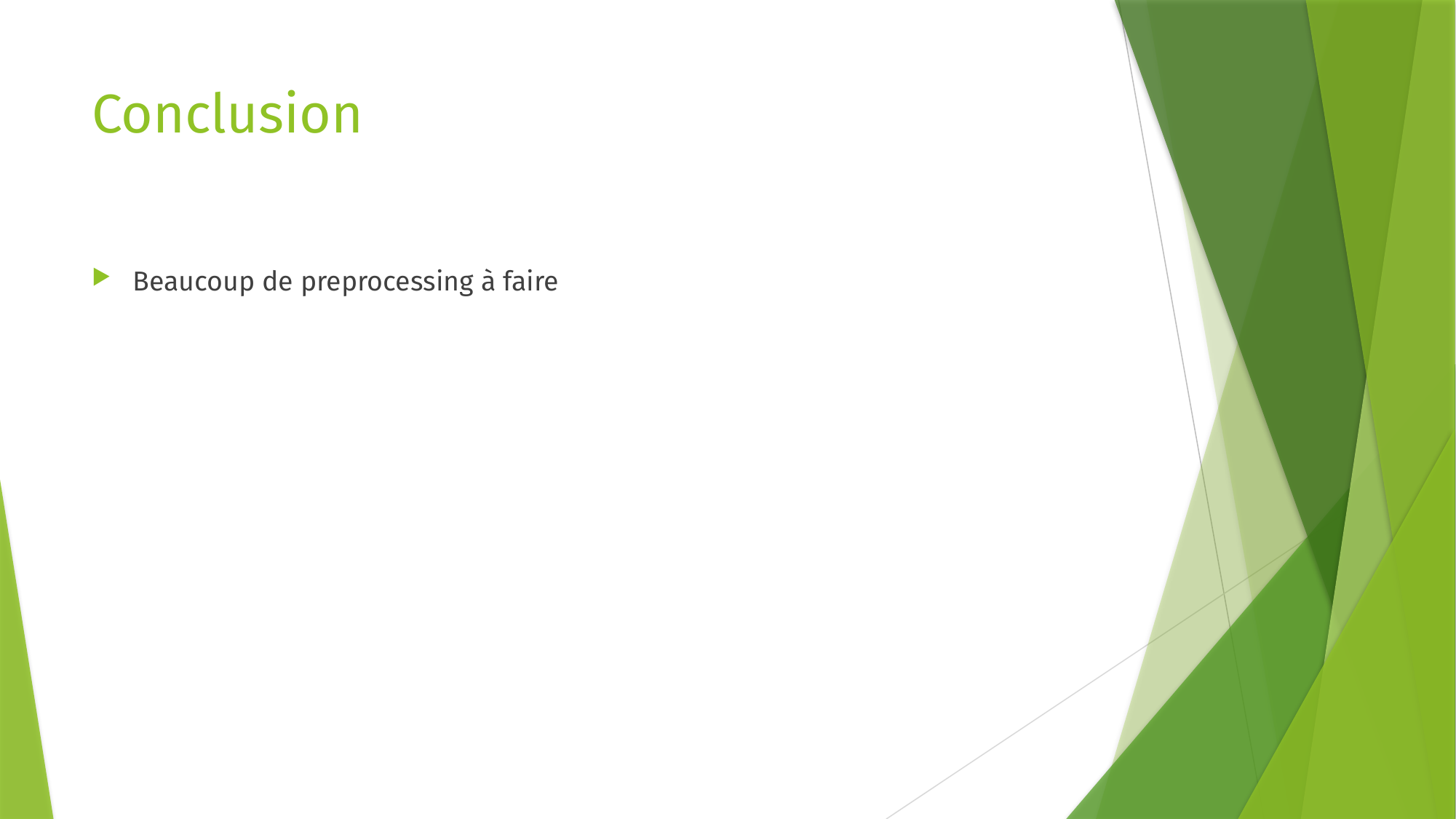

# Conclusion
Beaucoup de preprocessing à faire